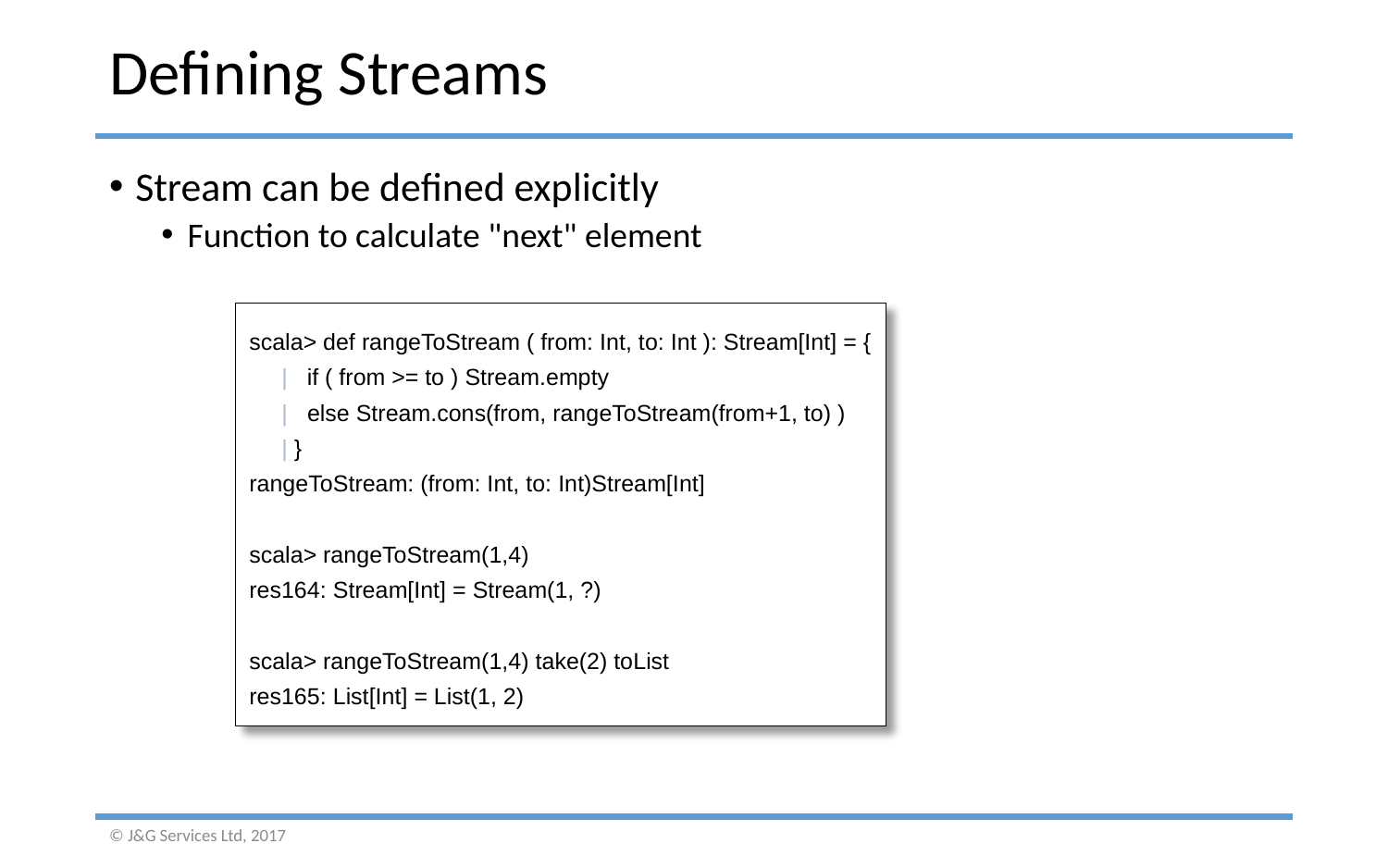

# Defining Streams
Stream can be defined explicitly
Function to calculate "next" element

scala> def rangeToStream ( from: Int, to: Int ): Stream[Int] = {
     |   if ( from >= to ) Stream.empty
     |   else Stream.cons(from, rangeToStream(from+1, to) )
     | }
rangeToStream: (from: Int, to: Int)Stream[Int]

scala> rangeToStream(1,4)
res164: Stream[Int] = Stream(1, ?)

scala> rangeToStream(1,4) take(2) toList
res165: List[Int] = List(1, 2)